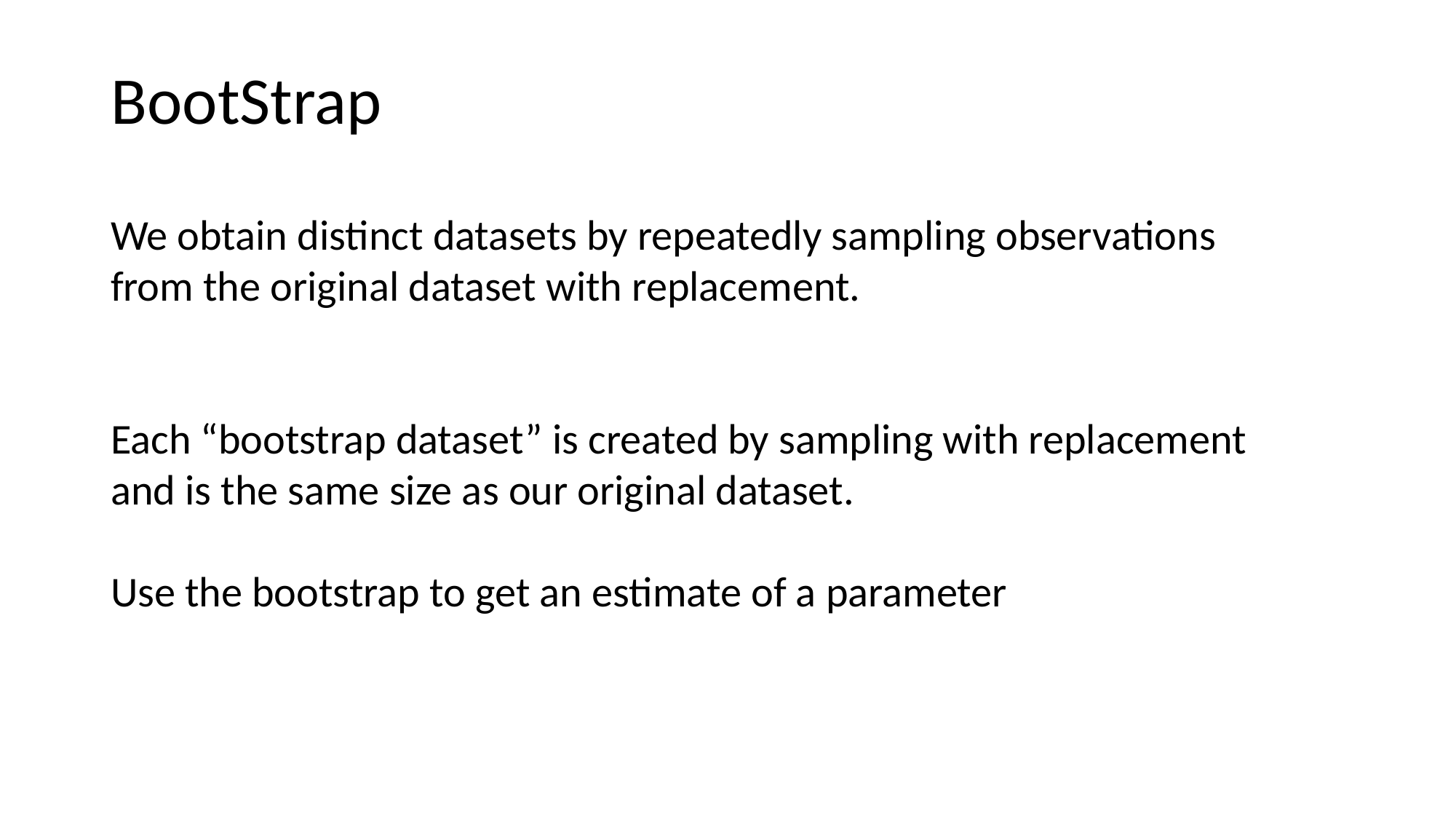

# BootStrap
We obtain distinct datasets by repeatedly sampling observations from the original dataset with replacement.

Each “bootstrap dataset” is created by sampling with replacement and is the same size as our original dataset.

Use the bootstrap to get an estimate of a parameter